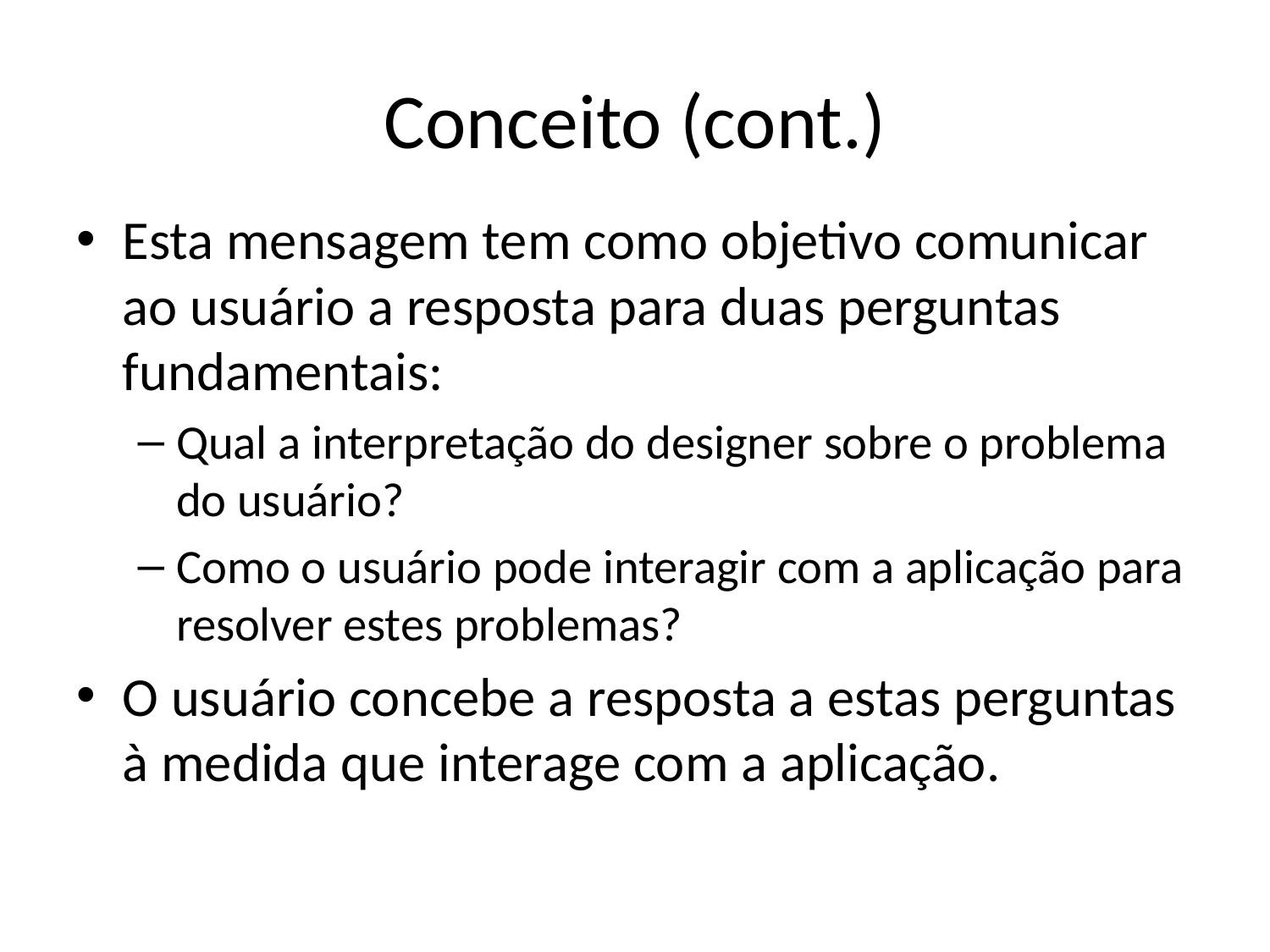

# Conceito (cont.)
Esta mensagem tem como objetivo comunicar ao usuário a resposta para duas perguntas fundamentais:
Qual a interpretação do designer sobre o problema do usuário?
Como o usuário pode interagir com a aplicação para resolver estes problemas?
O usuário concebe a resposta a estas perguntas à medida que interage com a aplicação.